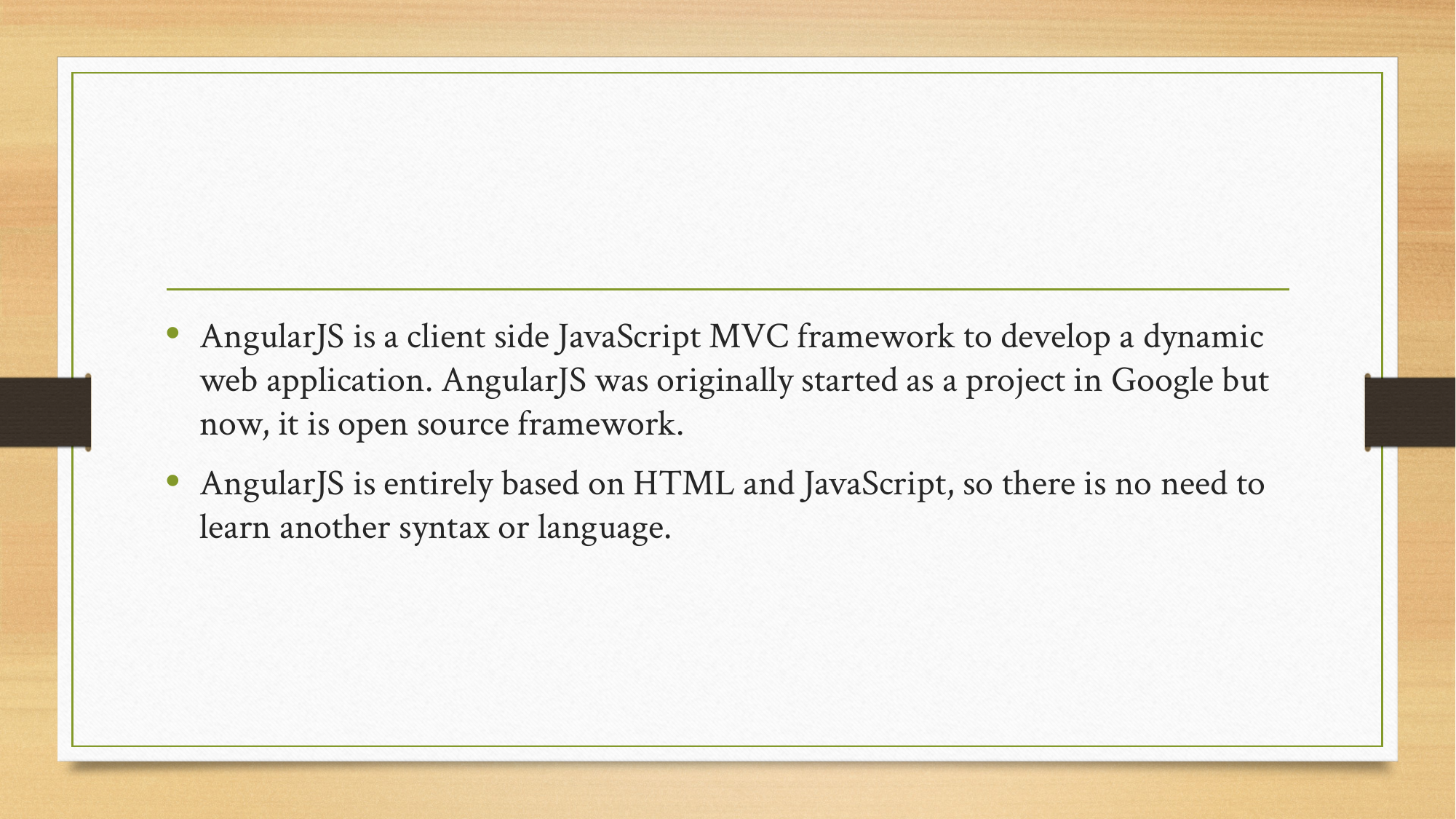

#
AngularJS is a client side JavaScript MVC framework to develop a dynamic web application. AngularJS was originally started as a project in Google but now, it is open source framework.
AngularJS is entirely based on HTML and JavaScript, so there is no need to learn another syntax or language.